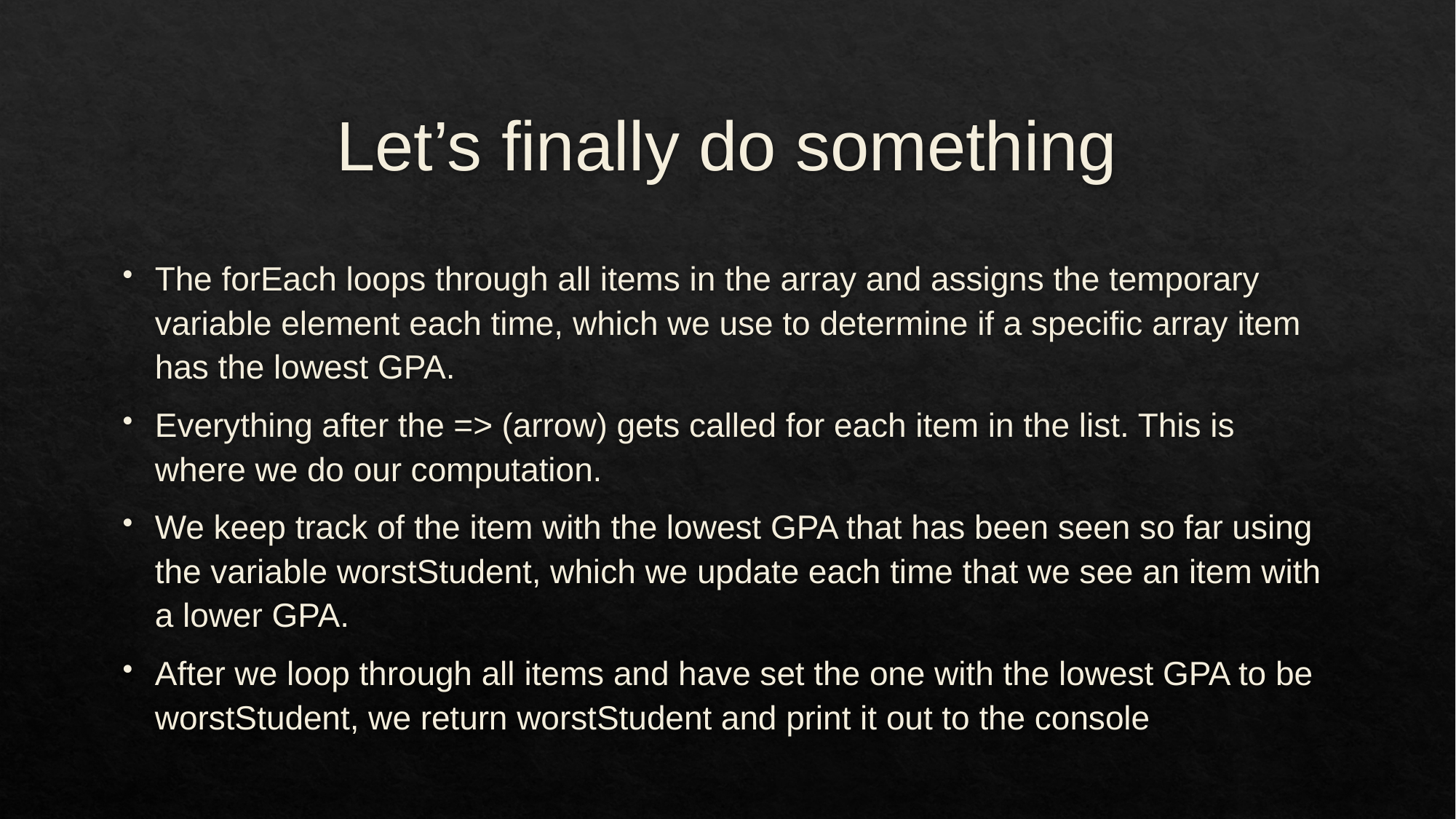

# Let’s finally do something
The forEach loops through all items in the array and assigns the temporary variable element each time, which we use to determine if a specific array item has the lowest GPA.
Everything after the => (arrow) gets called for each item in the list. This is where we do our computation.
We keep track of the item with the lowest GPA that has been seen so far using the variable worstStudent, which we update each time that we see an item with a lower GPA.
After we loop through all items and have set the one with the lowest GPA to be worstStudent, we return worstStudent and print it out to the console